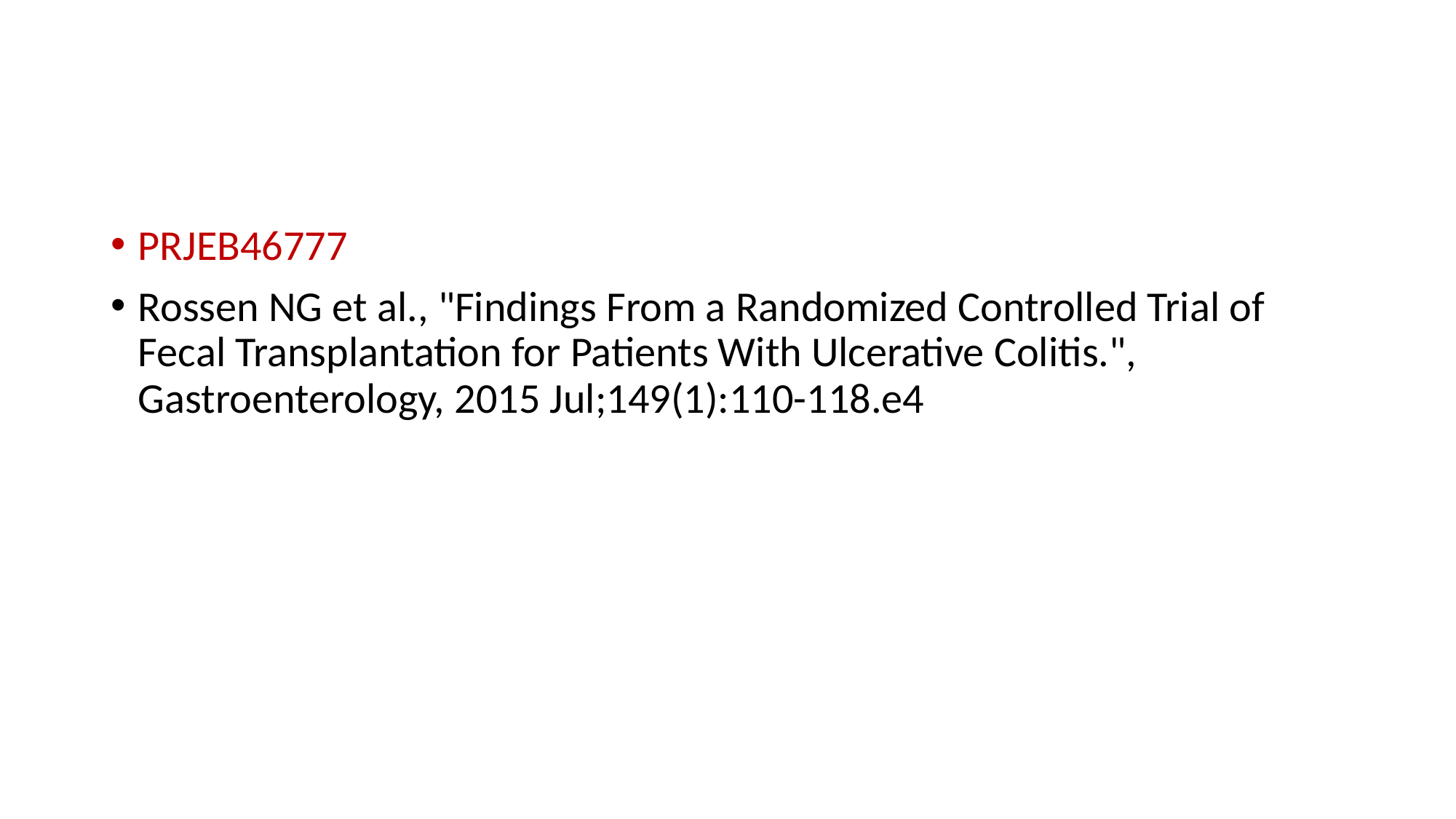

#
PRJEB46777
Rossen NG et al., "Findings From a Randomized Controlled Trial of Fecal Transplantation for Patients With Ulcerative Colitis.", Gastroenterology, 2015 Jul;149(1):110-118.e4